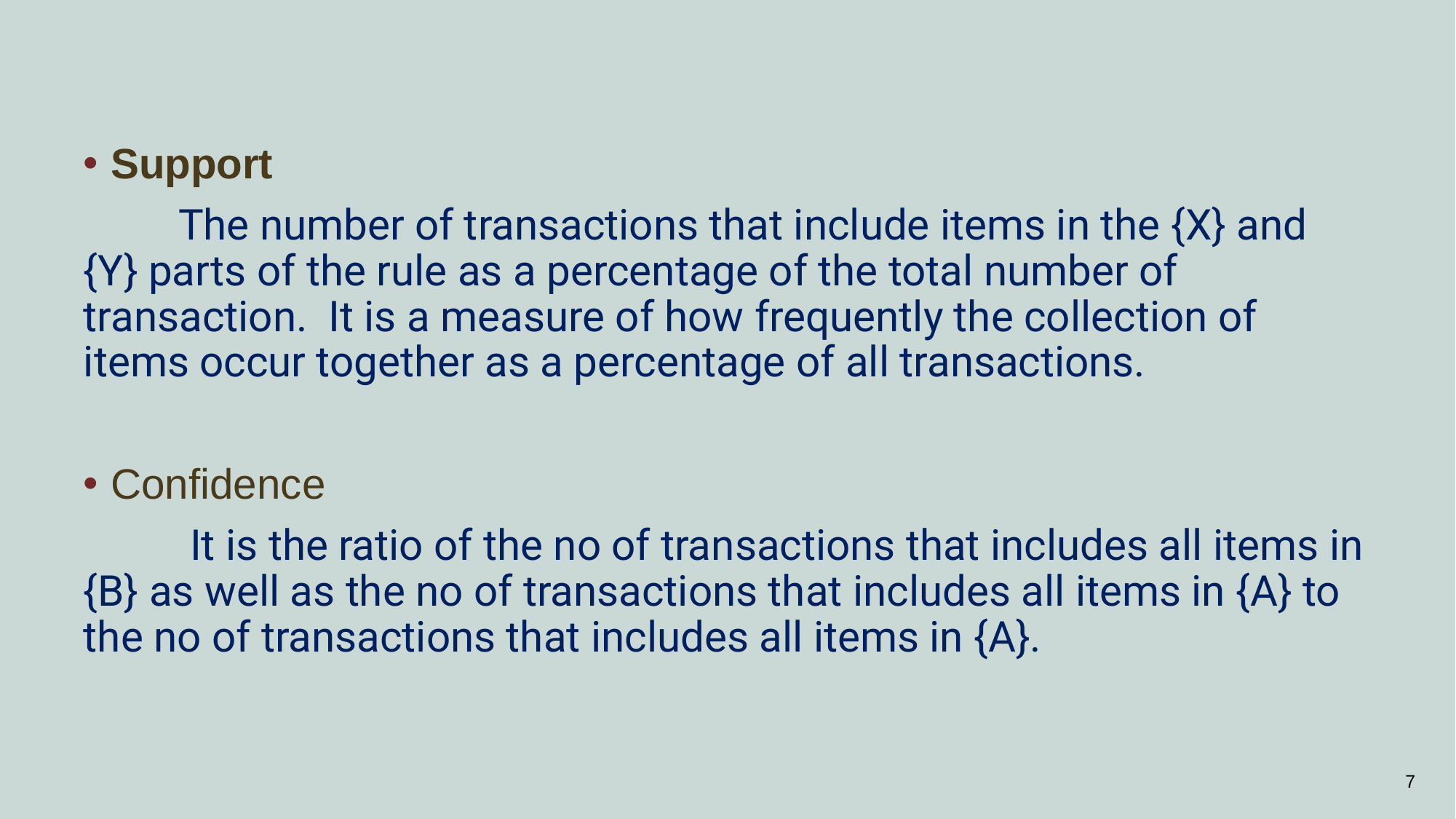

Support
        The number of transactions that include items in the {X} and {Y} parts of the rule as a percentage of the total number of transaction.  It is a measure of how frequently the collection of items occur together as a percentage of all transactions.

Confidence
         It is the ratio of the no of transactions that includes all items in {B} as well as the no of transactions that includes all items in {A} to the no of transactions that includes all items in {A}.
7